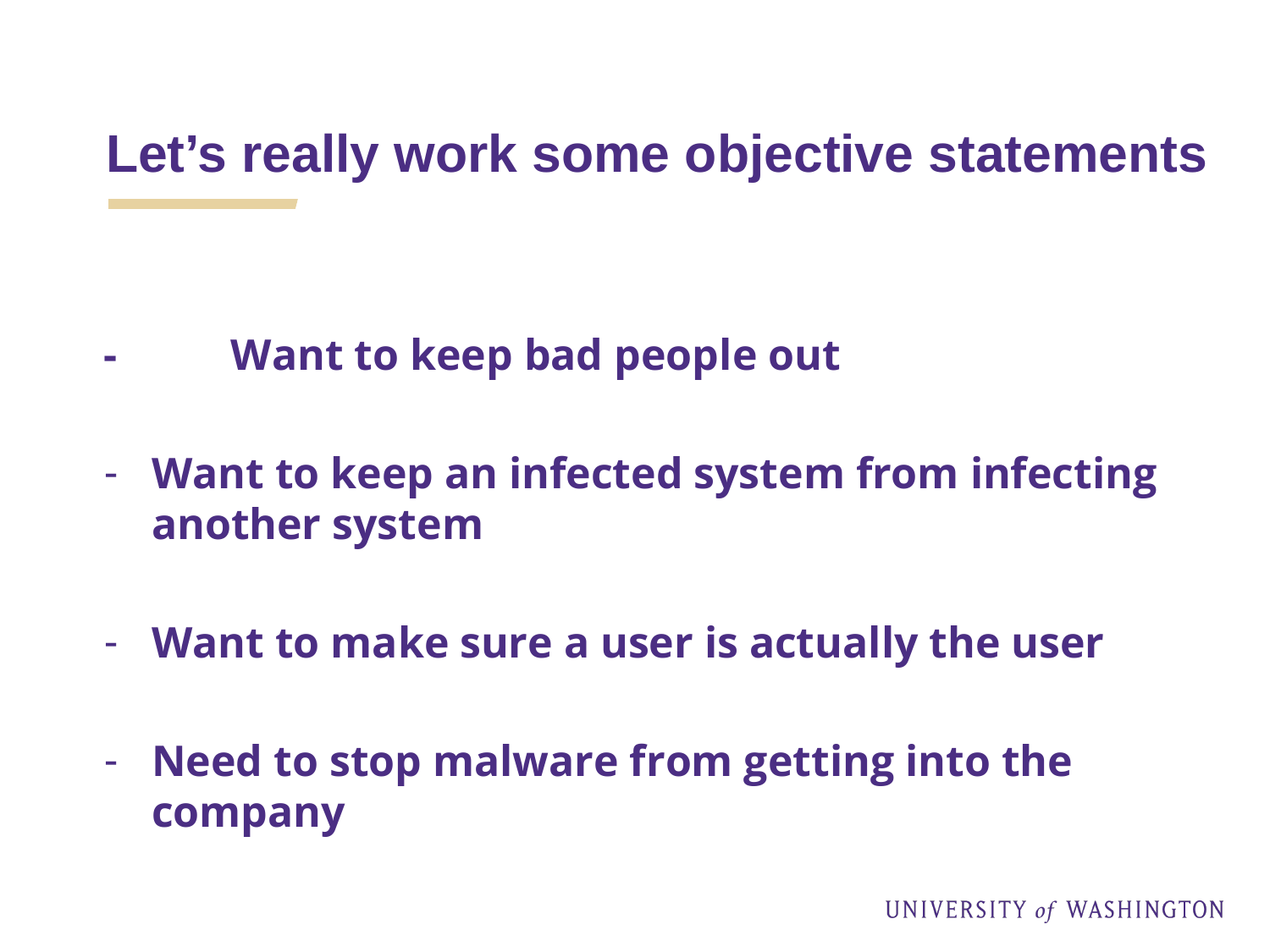

# Let’s really work some objective statements
-	Want to keep bad people out

Want to keep an infected system from infecting another system

Want to make sure a user is actually the user

Need to stop malware from getting into the company